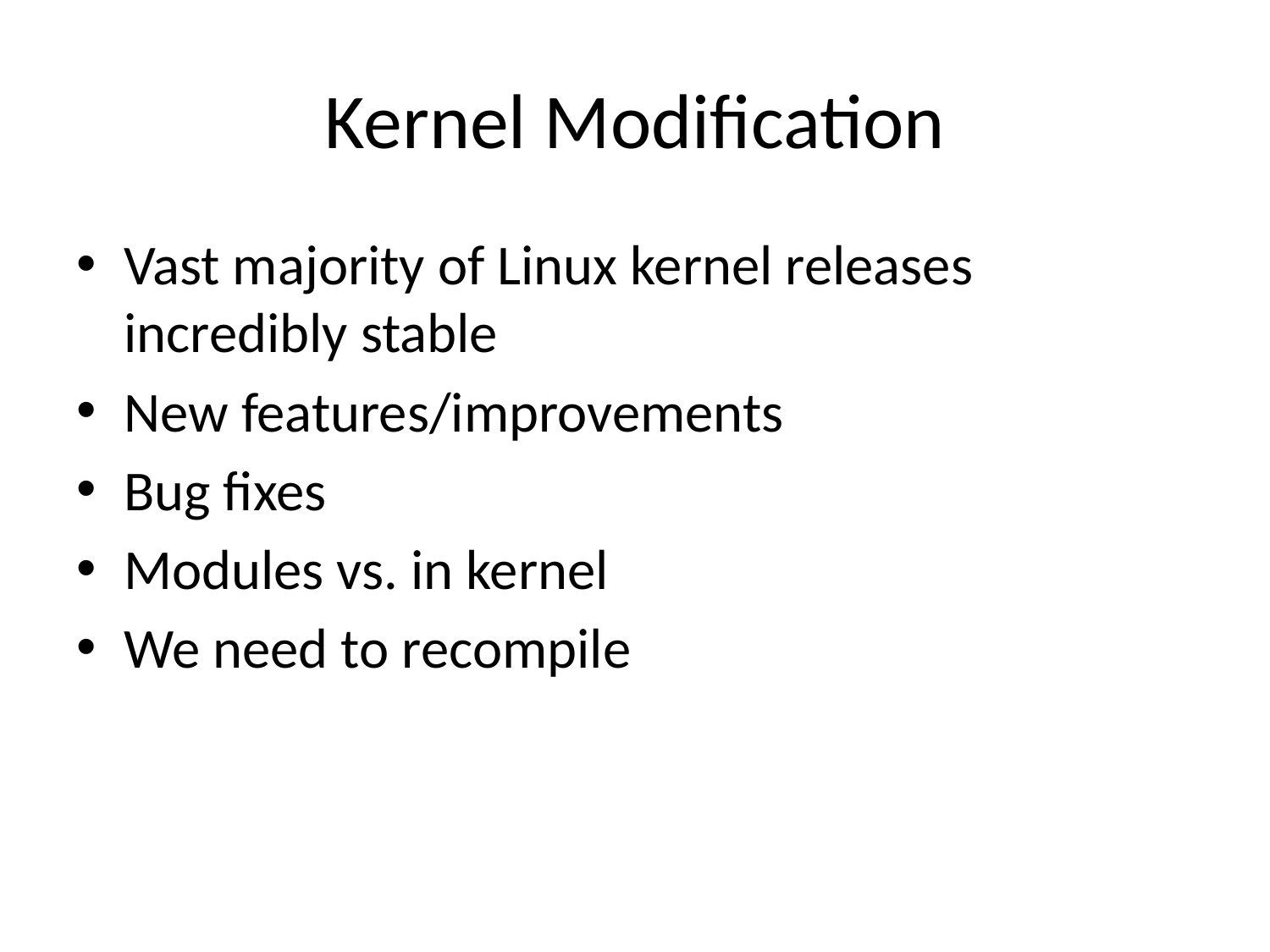

# Kernel Modification
Vast majority of Linux kernel releases incredibly stable
New features/improvements
Bug fixes
Modules vs. in kernel
We need to recompile